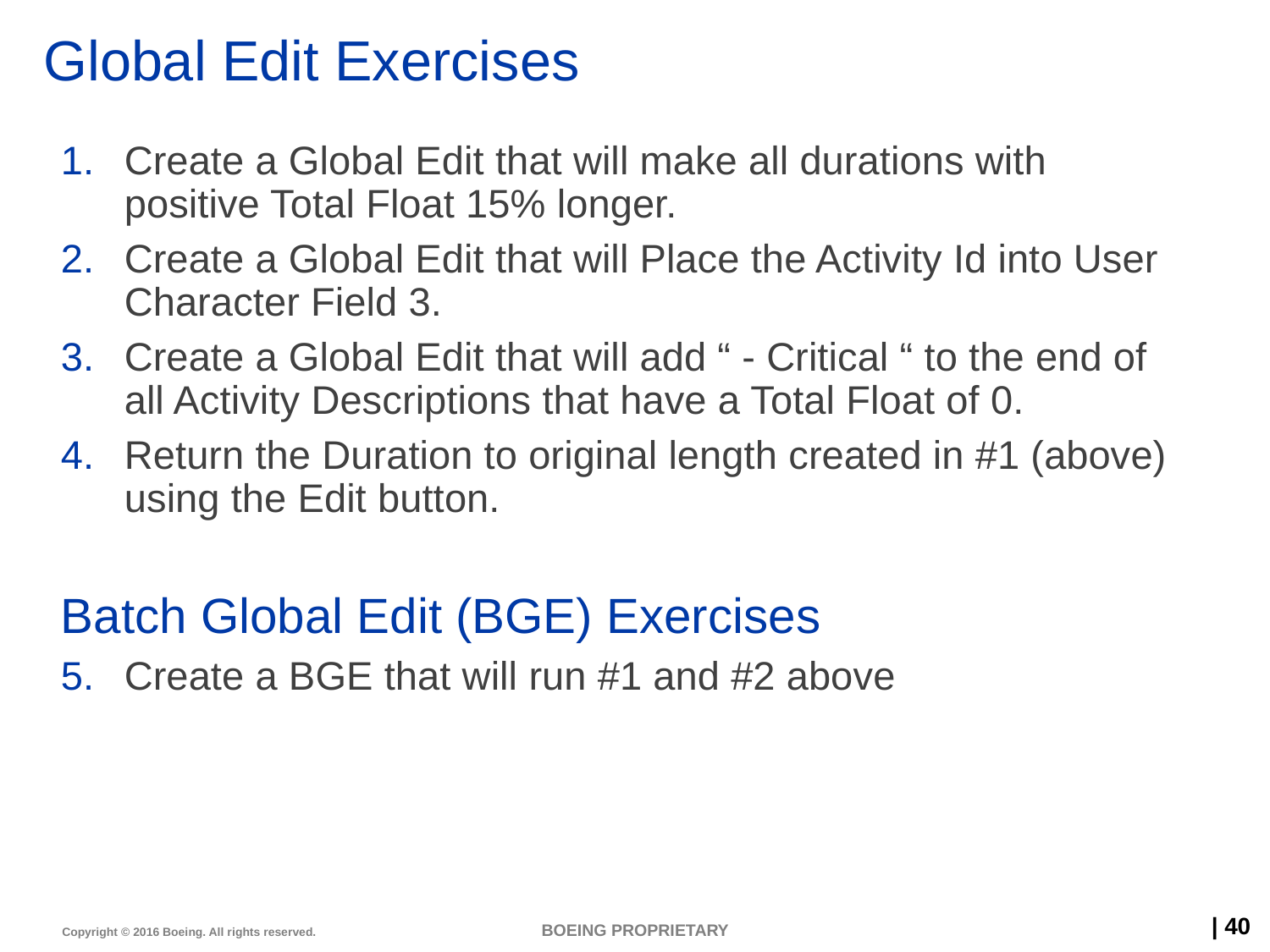

# Global Edit Exercises
Create a Global Edit that will make all durations with positive Total Float 15% longer.
Create a Global Edit that will Place the Activity Id into User Character Field 3.
Create a Global Edit that will add “ - Critical “ to the end of all Activity Descriptions that have a Total Float of 0.
Return the Duration to original length created in #1 (above)  using the Edit button.

Batch Global Edit (BGE) Exercises
Create a BGE that will run #1 and #2 above

BOEING PROPRIETARY
40